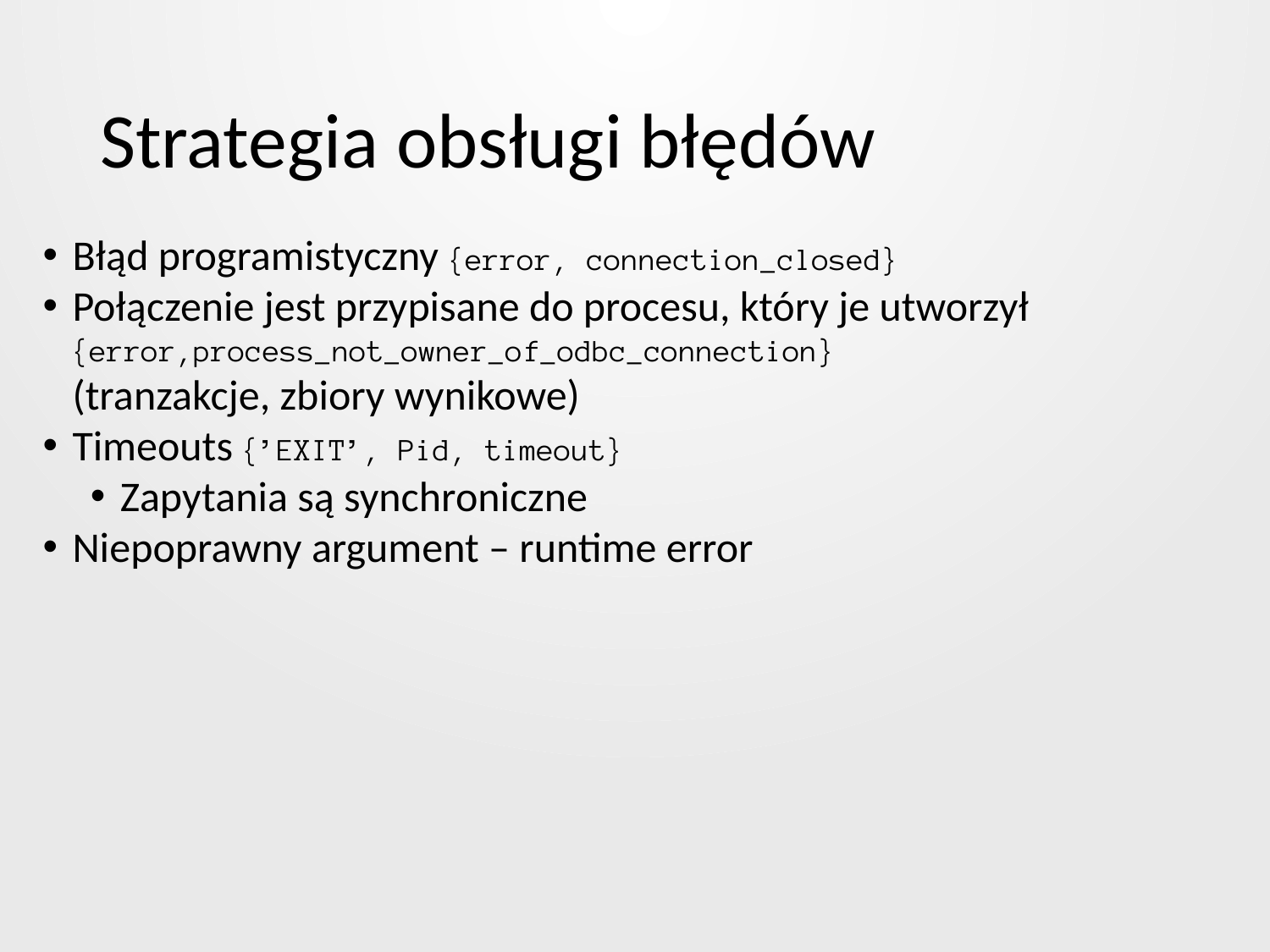

# Strategia obsługi błędów
Błąd programistyczny {error, connection_closed}
Połączenie jest przypisane do procesu, który je utworzył {error,process_not_owner_of_odbc_connection}
(tranzakcje, zbiory wynikowe)
Timeouts {’EXIT’, Pid, timeout}
Zapytania są synchroniczne
Niepoprawny argument – runtime error